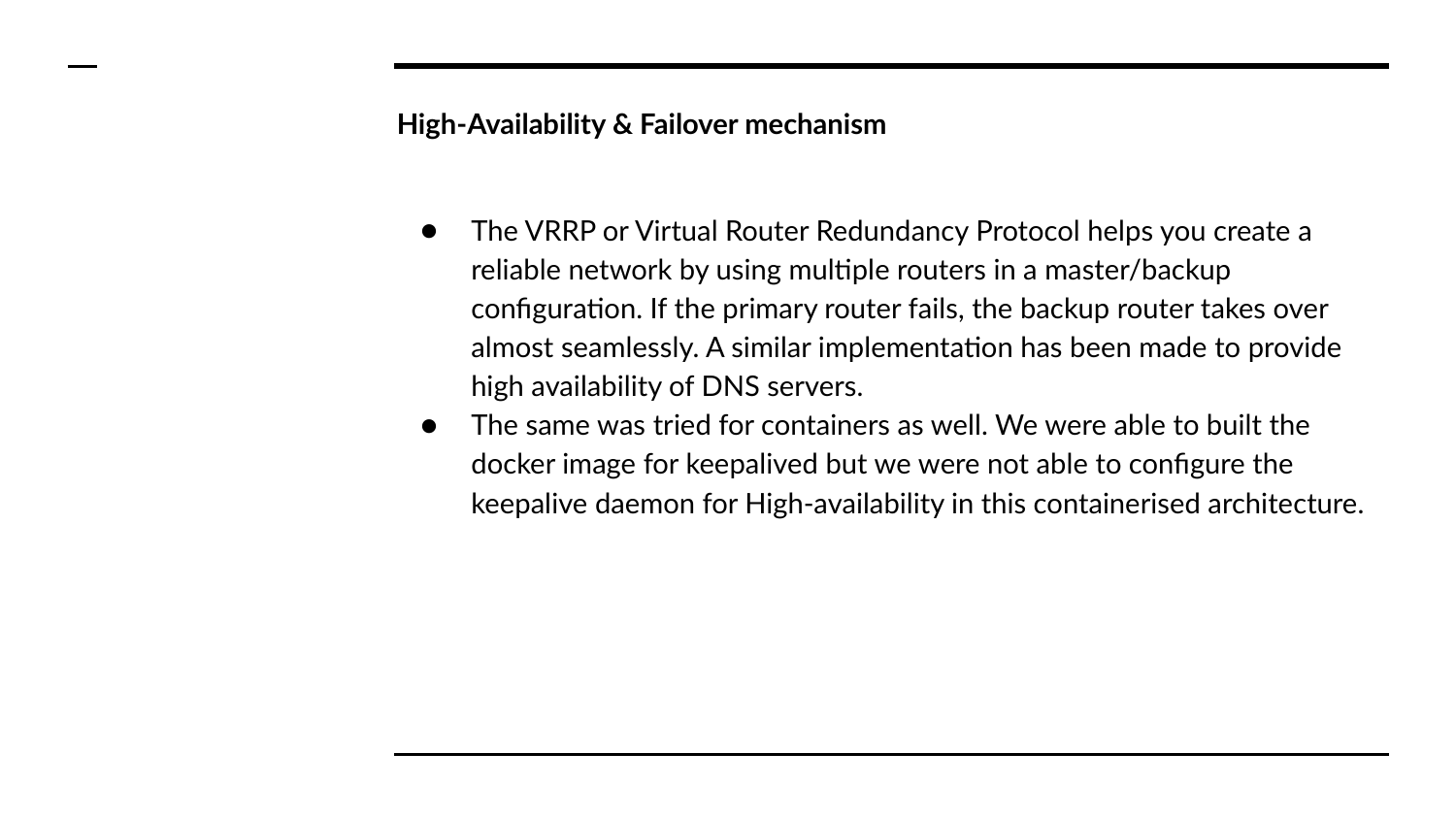

# High-Availability & Failover mechanism
The VRRP or Virtual Router Redundancy Protocol helps you create a reliable network by using multiple routers in a master/backup configuration. If the primary router fails, the backup router takes over almost seamlessly. A similar implementation has been made to provide high availability of DNS servers.
The same was tried for containers as well. We were able to built the docker image for keepalived but we were not able to configure the keepalive daemon for High-availability in this containerised architecture.